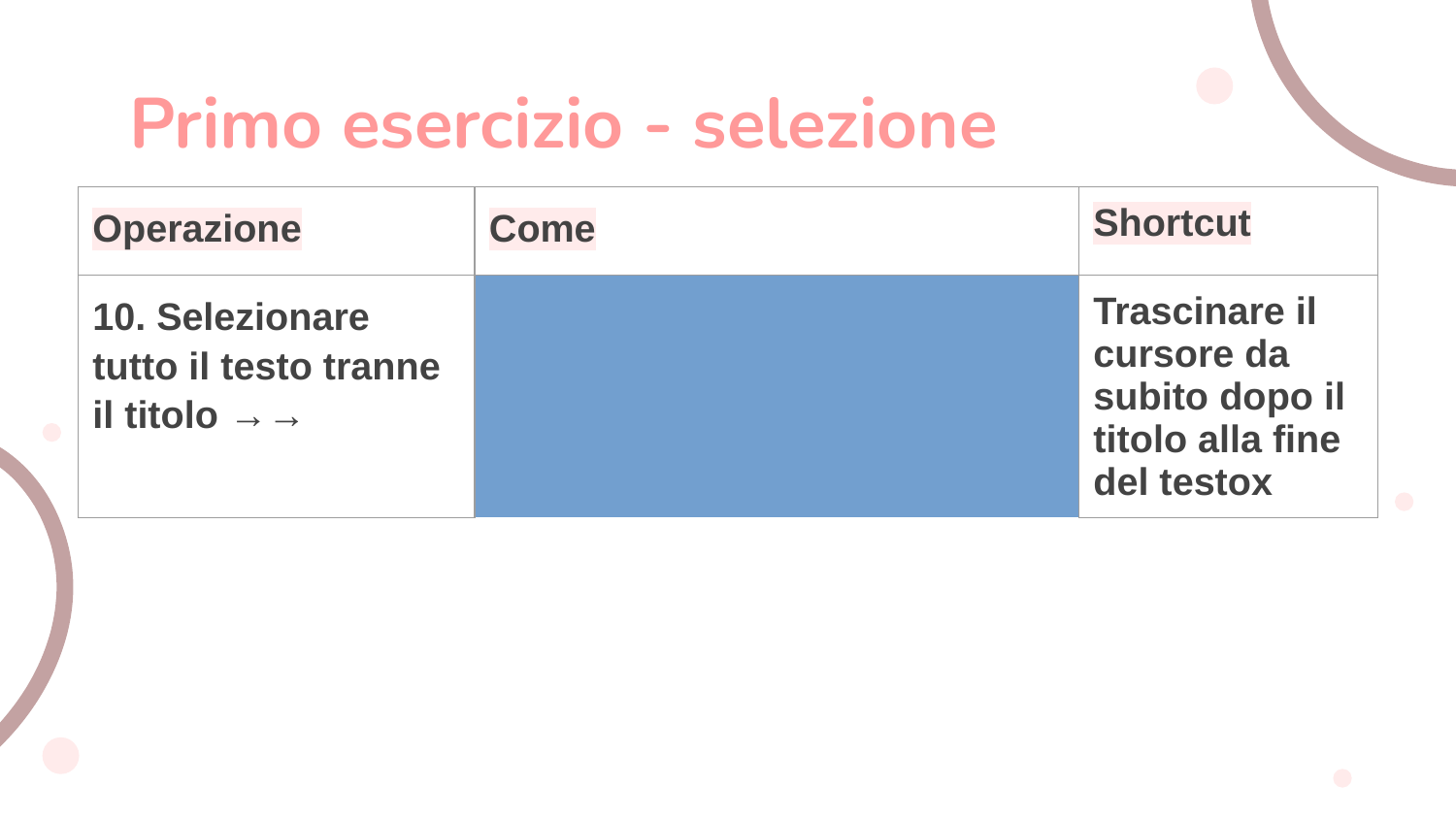

# Primo esercizio - selezione
| Operazione |  | Come | Shortcut |
| --- | --- | --- | --- |
| 10. Selezionare tutto il testo tranne il titolo →→ |  | Trascinare il cursore da subito dopo il titolo alla fine del testo | x |